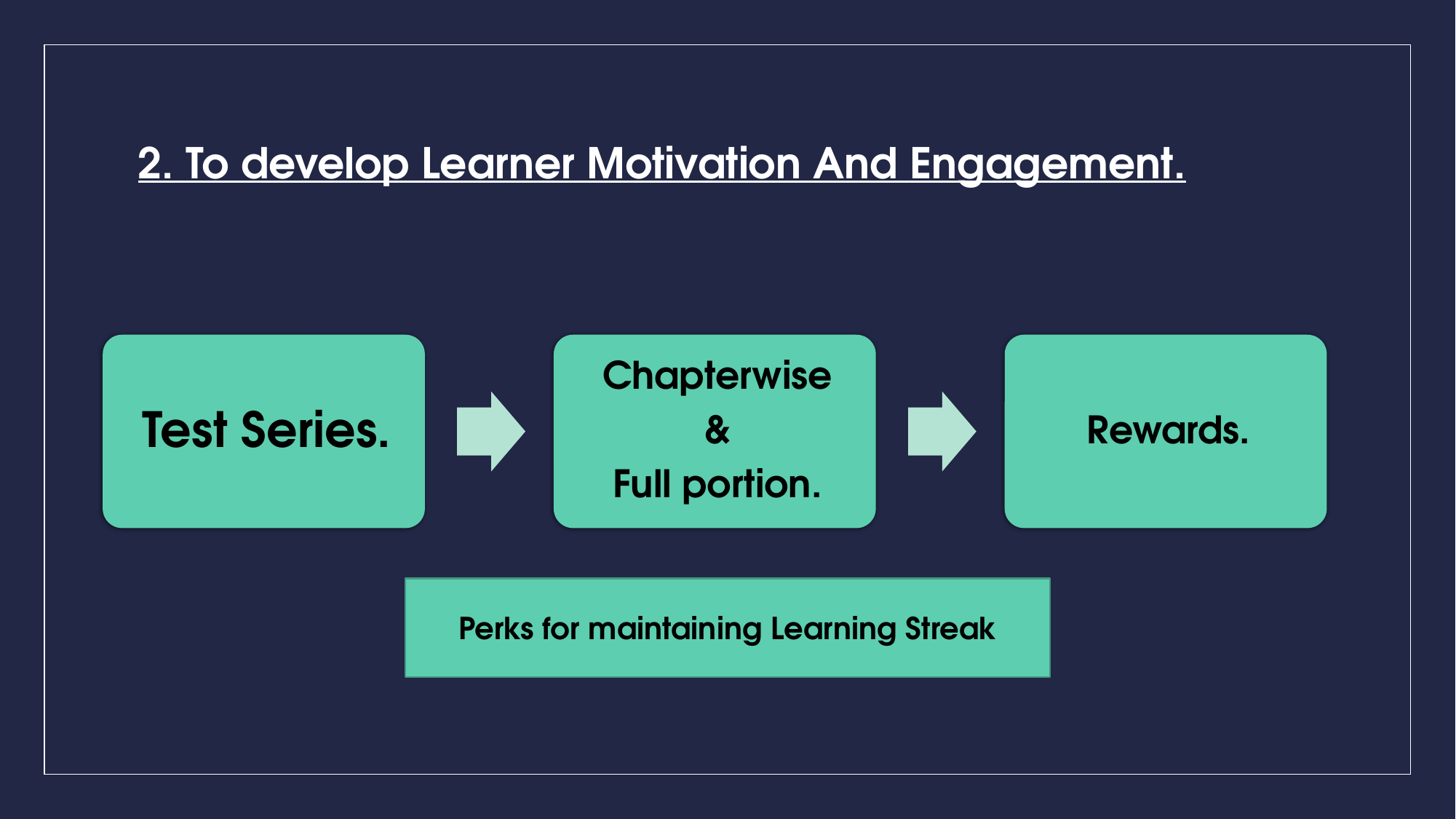

# 2. To develop Learner Motivation And Engagement.
Test Series.

Chapterwise
&
Full portion.

Rewards.
Perks for maintaining Learning Streak